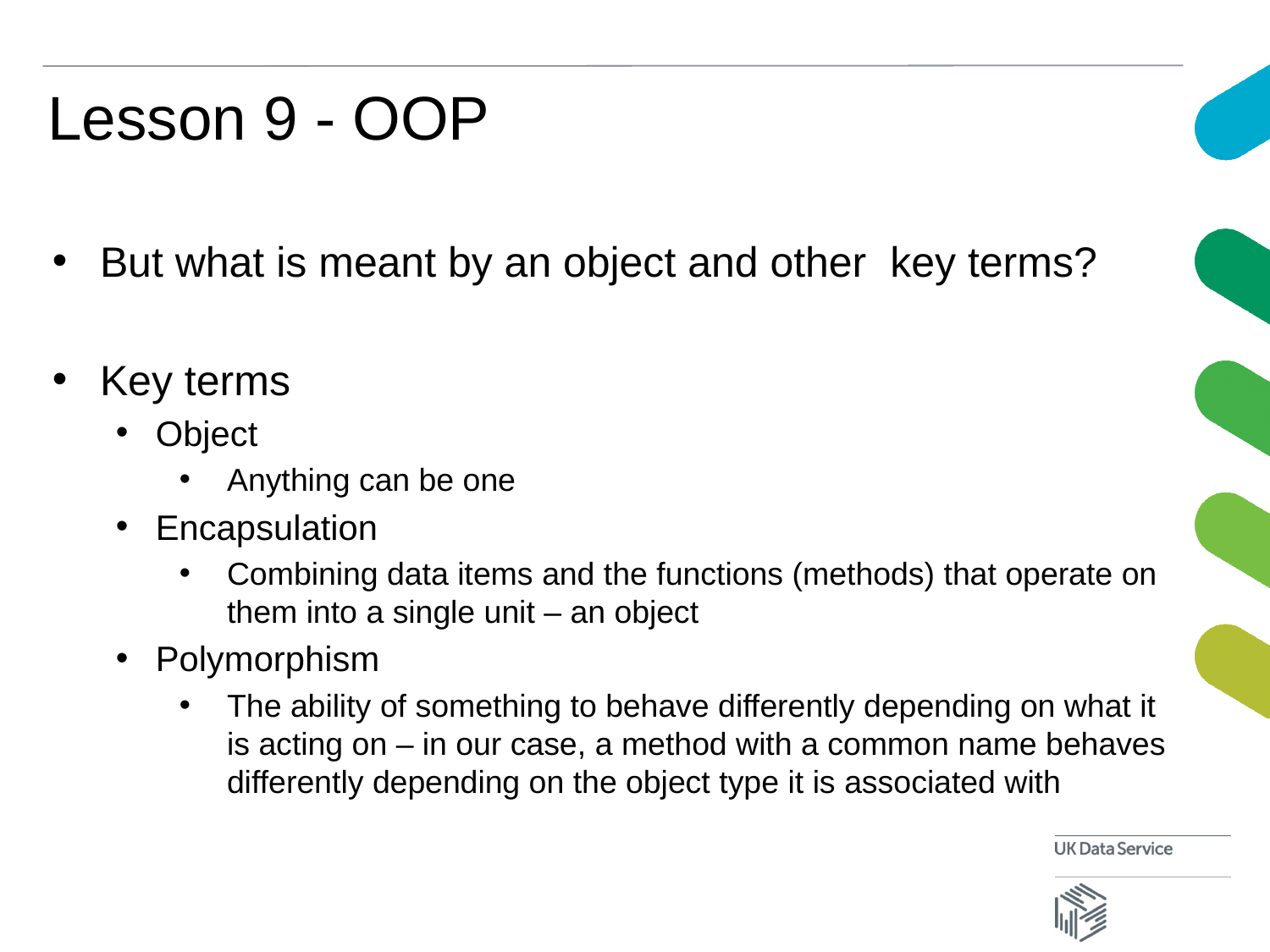

# Lesson 9 - OOP
But what is meant by an object and other  key terms?

Key terms
Object
Anything can be one
Encapsulation
Combining data items and the functions (methods) that operate on them into a single unit – an object
Polymorphism
The ability of something to behave differently depending on what it is acting on – in our case, a method with a common name behaves differently depending on the object type it is associated with